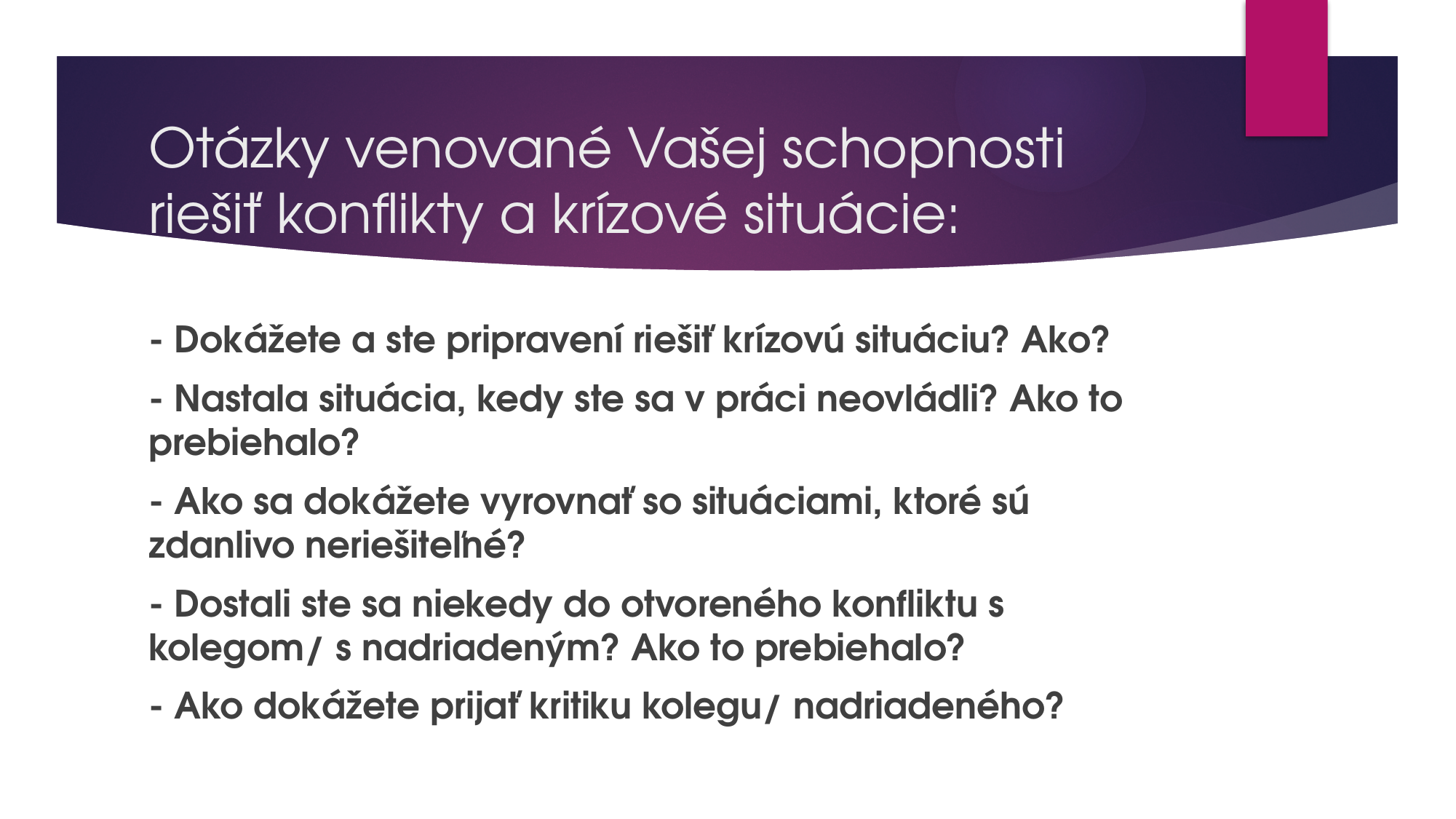

# Otázky venované Vašej schopnosti riešiť konflikty a krízové situácie:
- Dokážete a ste pripravení riešiť krízovú situáciu? Ako?
- Nastala situácia, kedy ste sa v práci neovládli? Ako to prebiehalo?
- Ako sa dokážete vyrovnať so situáciami, ktoré sú zdanlivo neriešiteľné?
- Dostali ste sa niekedy do otvoreného konfliktu s kolegom/ s nadriadeným? Ako to prebiehalo?
- Ako dokážete prijať kritiku kolegu/ nadriadeného?